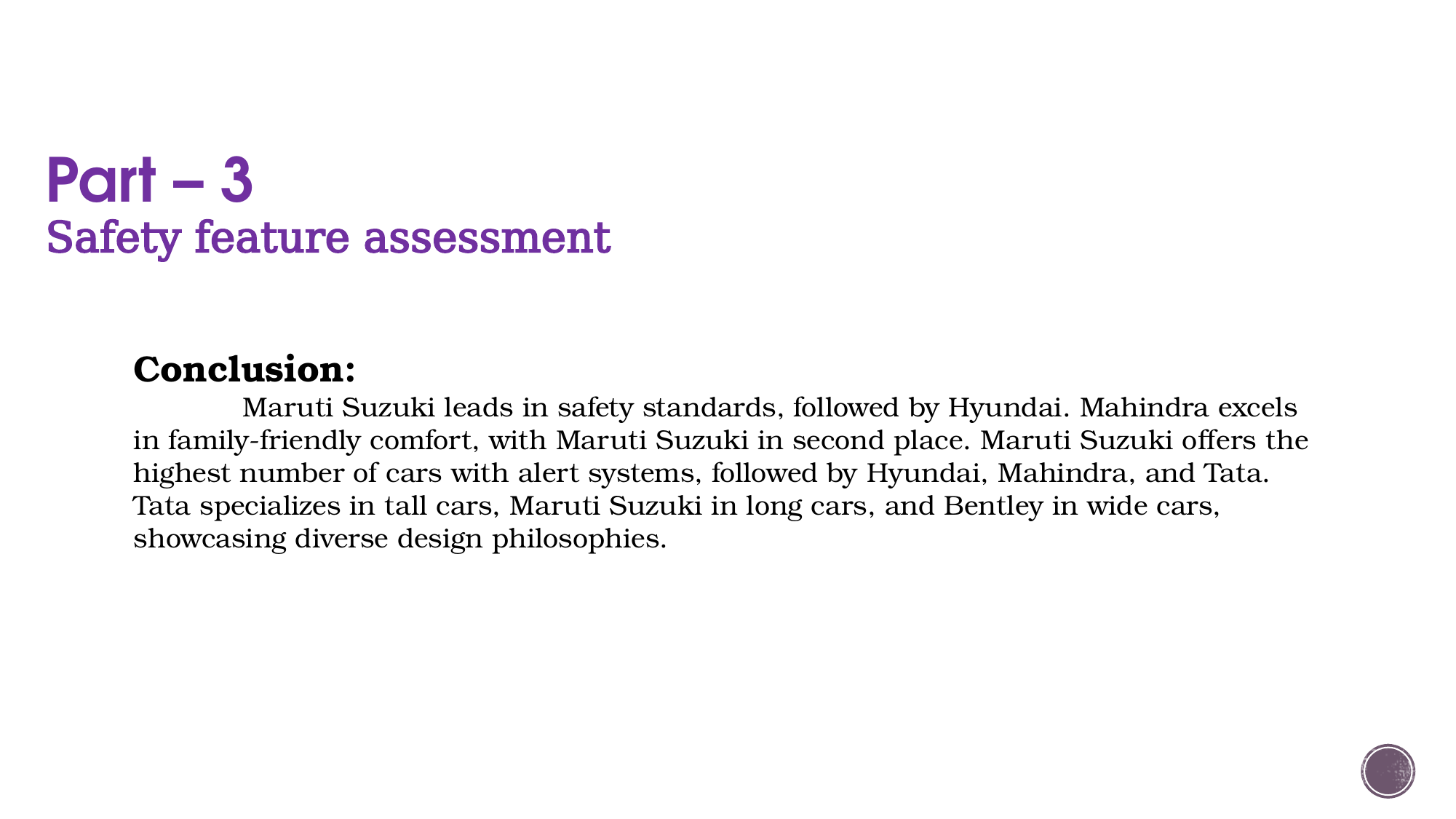

# Part – 3 Safety feature assessment
Conclusion:
	Maruti Suzuki leads in safety standards, followed by Hyundai. Mahindra excels in family-friendly comfort, with Maruti Suzuki in second place. Maruti Suzuki offers the highest number of cars with alert systems, followed by Hyundai, Mahindra, and Tata. Tata specializes in tall cars, Maruti Suzuki in long cars, and Bentley in wide cars, showcasing diverse design philosophies.